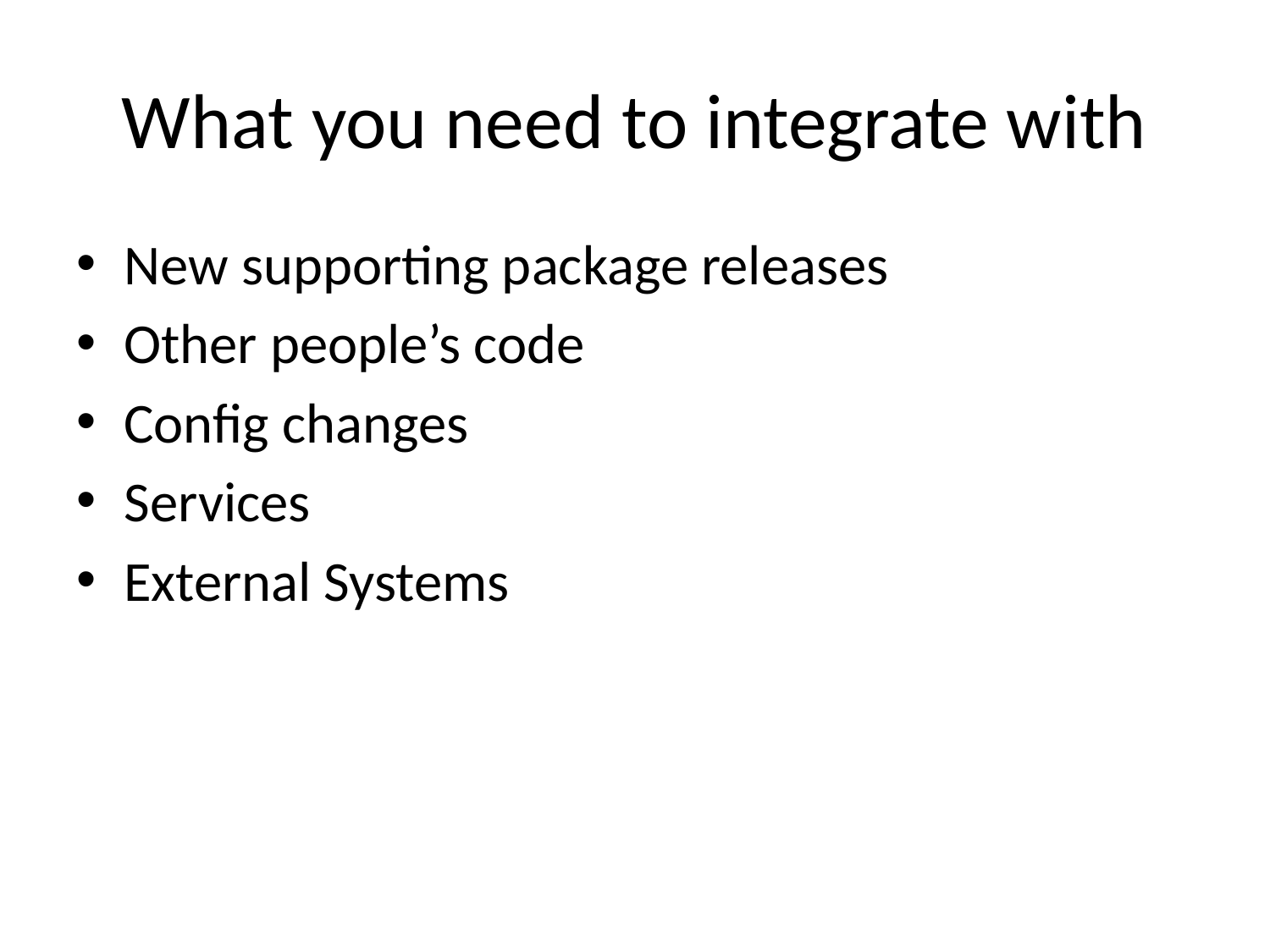

# What you need to integrate with
New supporting package releases
Other people’s code
Config changes
Services
External Systems